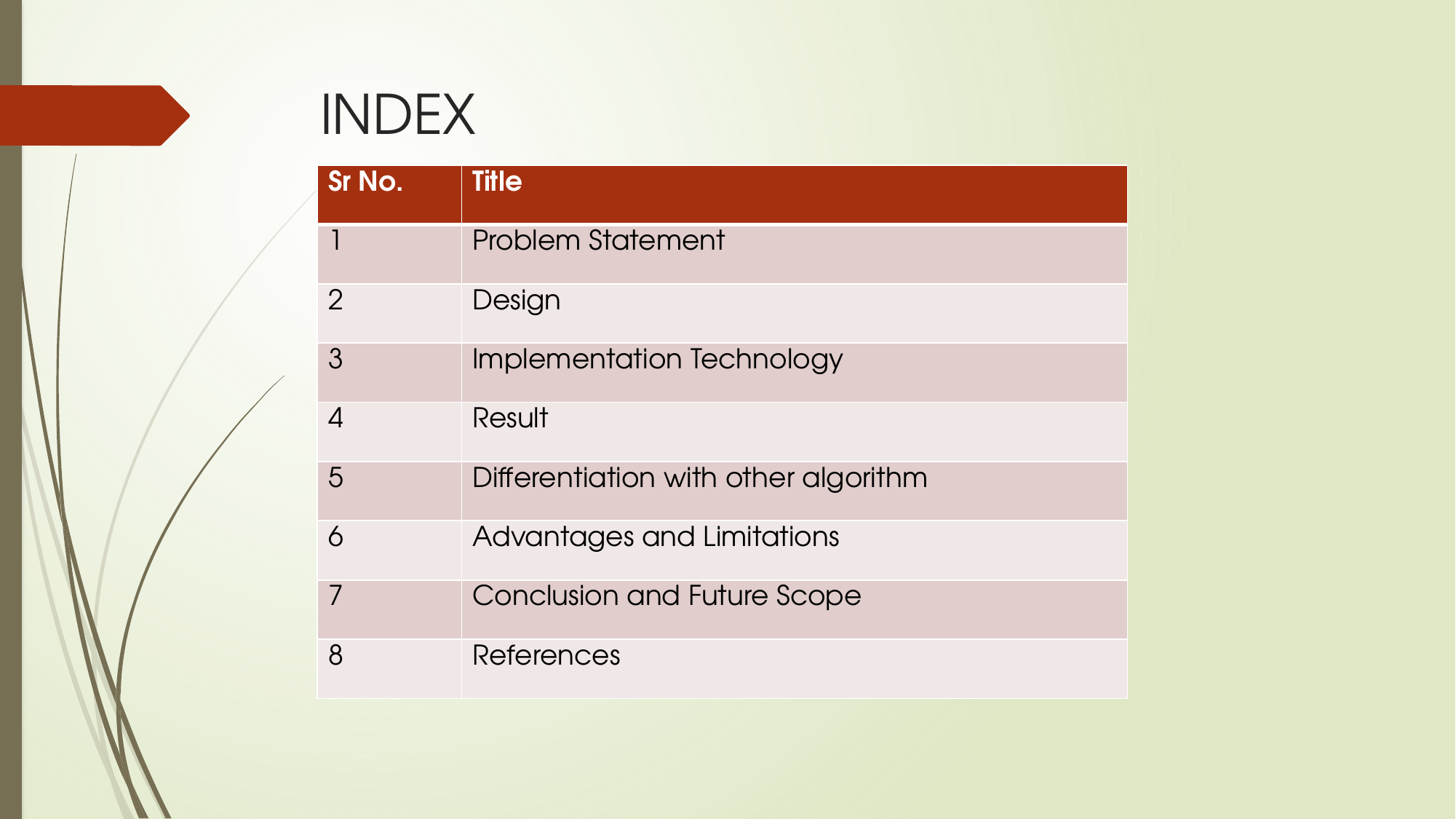

INDEX
| Sr No. | Title |
| --- | --- |
| 1 | Problem Statement |
| 2 | Design |
| 3 | Implementation Technology |
| 4 | Result |
| 5 | Differentiation with other algorithm |
| 6 | Advantages and Limitations |
| 7 | Conclusion and Future Scope |
| 8 | References |